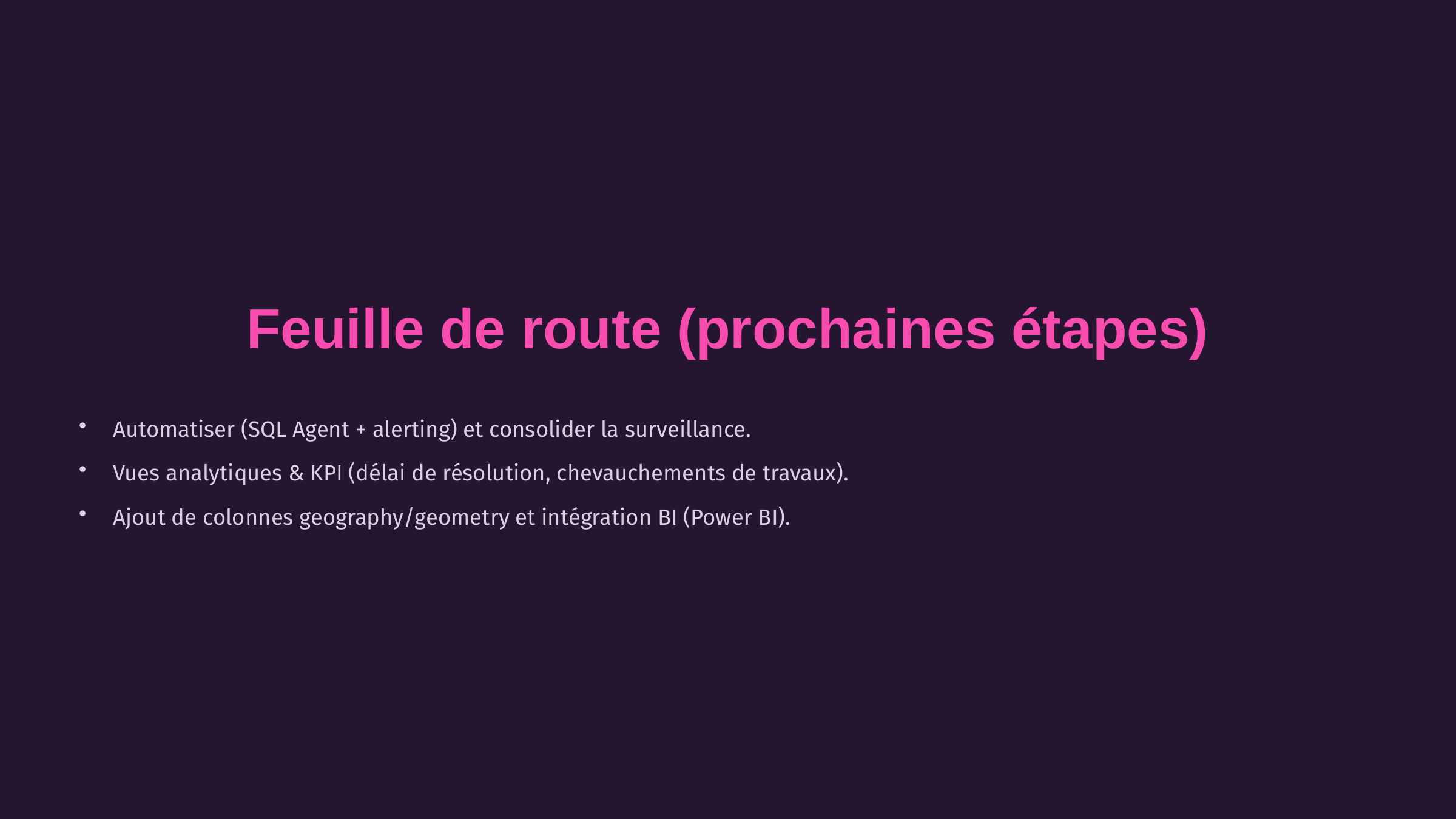

Feuille de route (prochaines étapes)
Automatiser (SQL Agent + alerting) et consolider la surveillance.
Vues analytiques & KPI (délai de résolution, chevauchements de travaux).
Ajout de colonnes geography/geometry et intégration BI (Power BI).